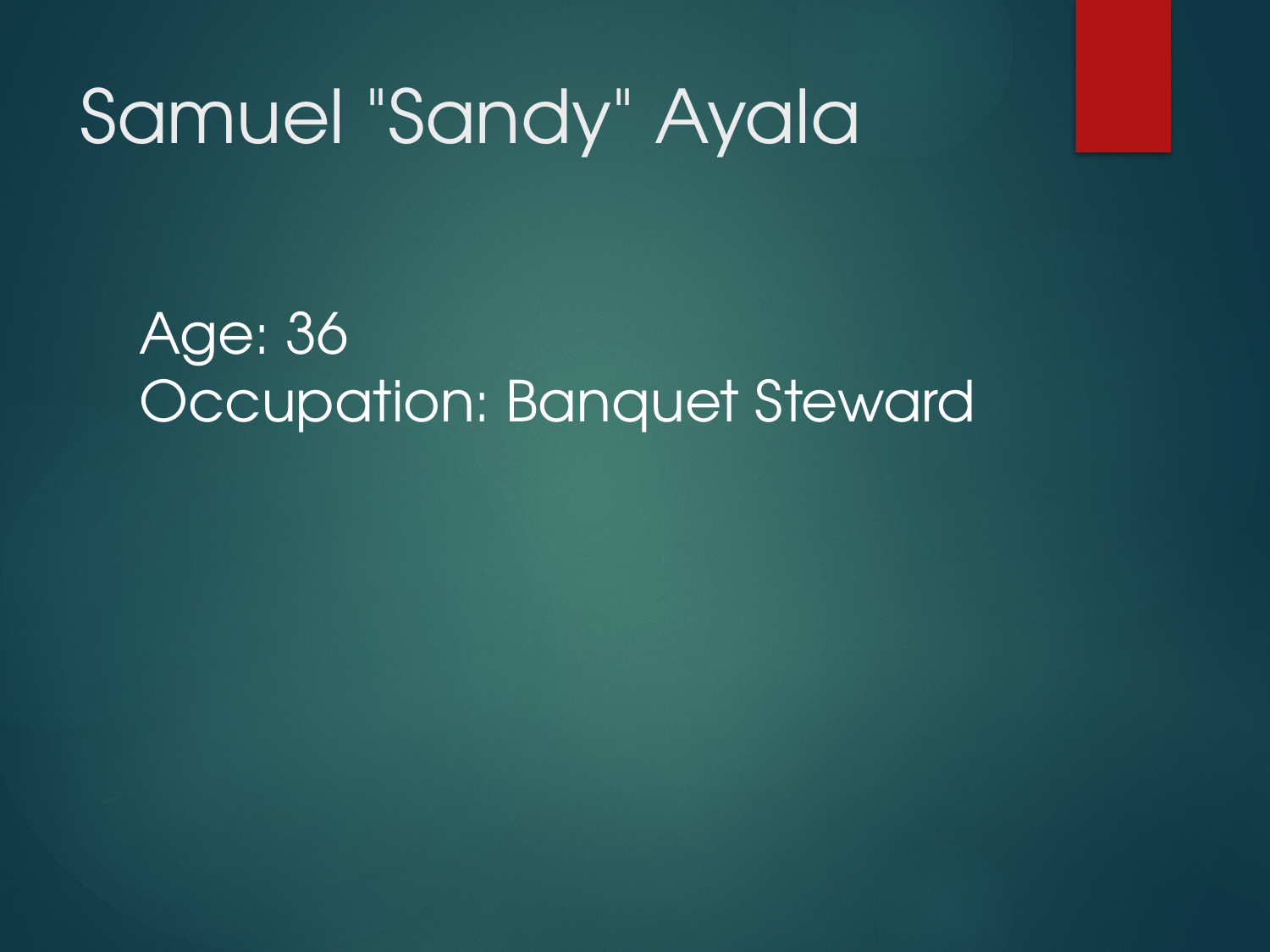

# Samuel "Sandy" Ayala

Age: 36
Occupation: Banquet Steward